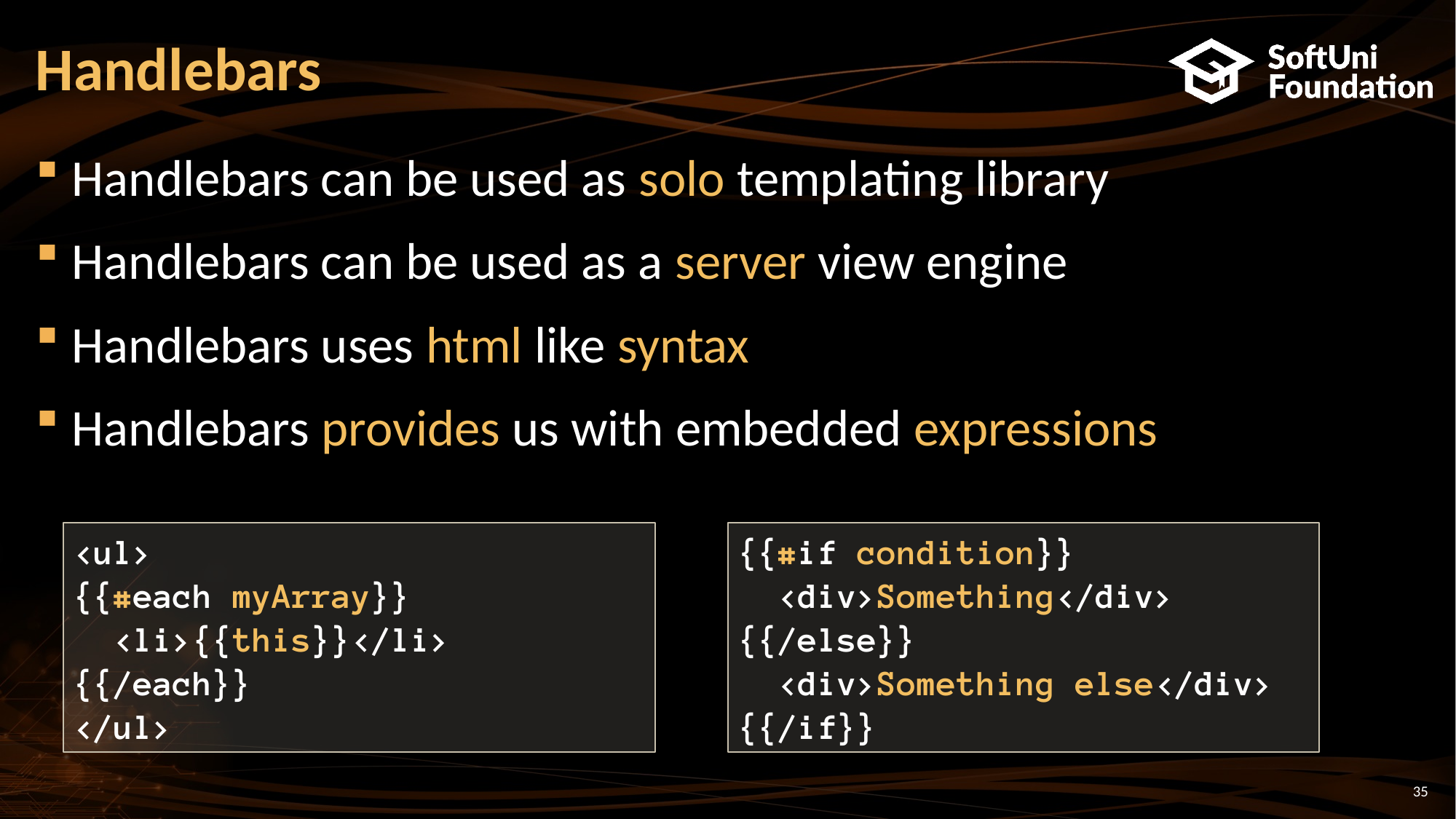

# Handlebars
Handlebars can be used as solo templating library
Handlebars can be used as a server view engine
Handlebars uses html like syntax
Handlebars provides us with embedded expressions

<ul>
{{#each myArray}}
  <li>{{this}}</li>
{{/each}}
</ul>
{{#if condition}}
  <div>Something</div>
{{/else}}
  <div>Something else</div>
{{/if}}
35